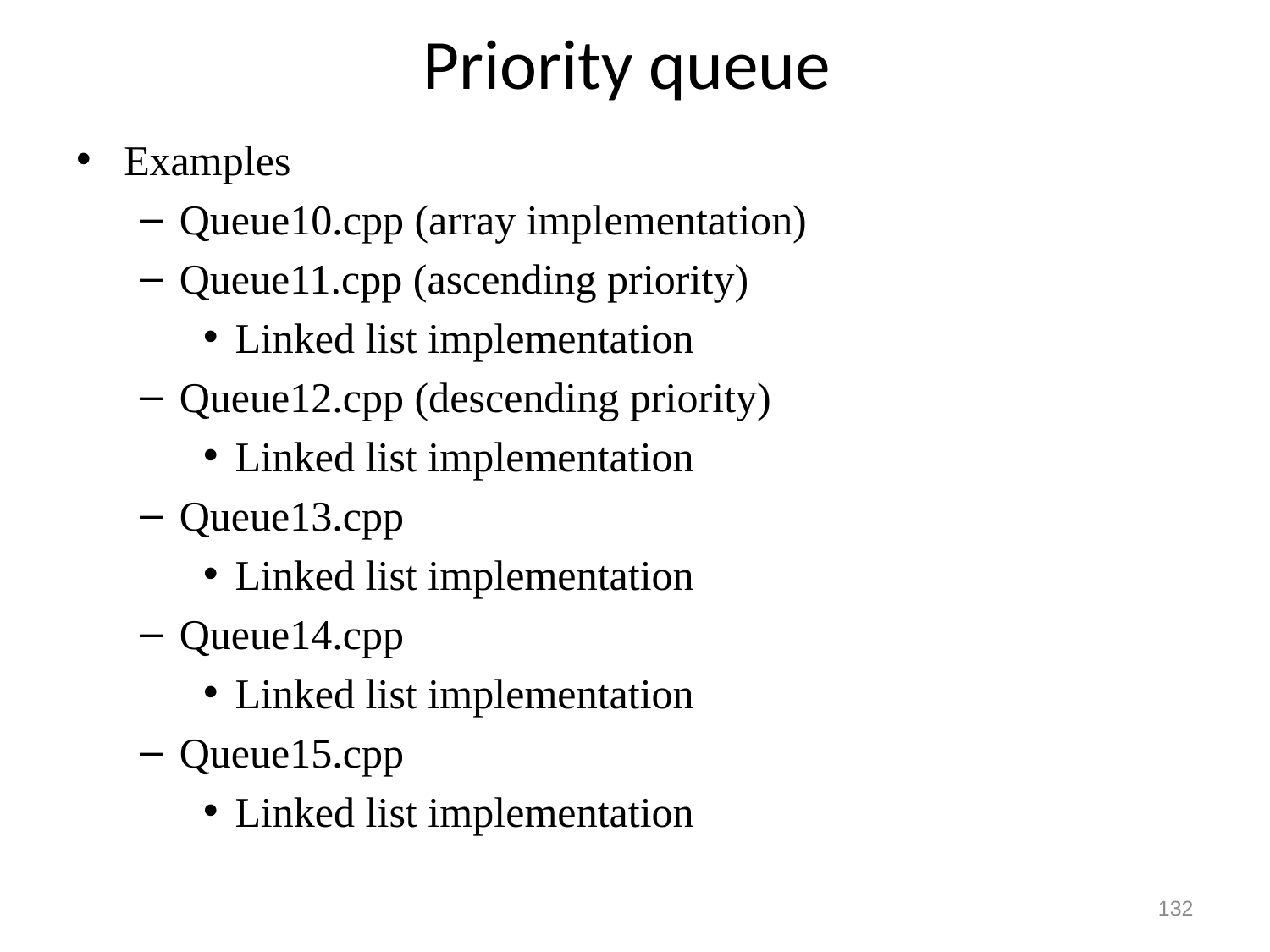

# Priority queue
Examples
Queue10.cpp (array implementation)
Queue11.cpp (ascending priority)
Linked list implementation
Queue12.cpp (descending priority)
Linked list implementation
Queue13.cpp
Linked list implementation
Queue14.cpp
Linked list implementation
Queue15.cpp
Linked list implementation
132